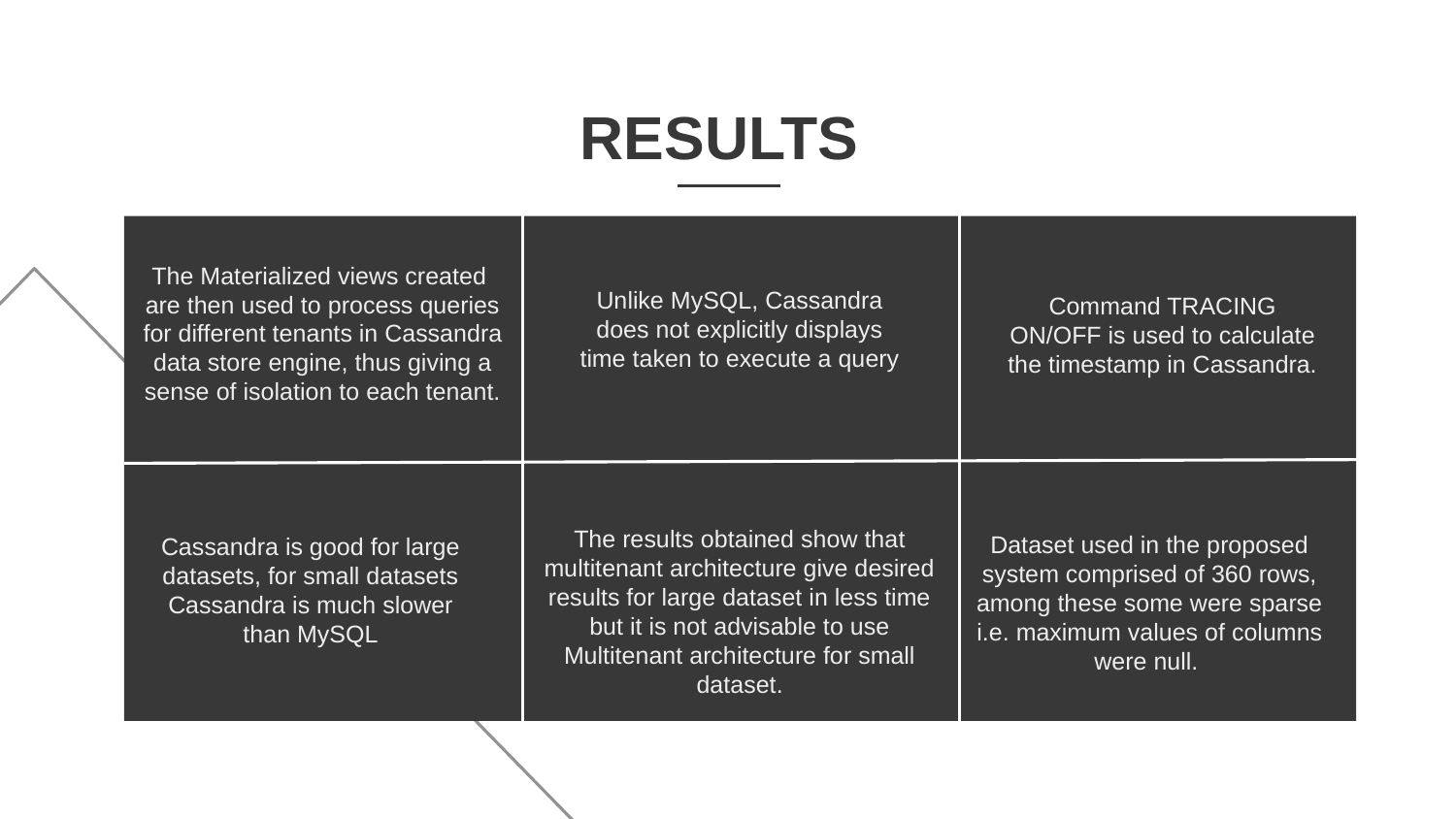

RESULTS
The Materialized views created  are then used to process queries for different tenants in Cassandra data store engine, thus giving a sense of isolation to each tenant.
Unlike MySQL, Cassandra does not explicitly displays time taken to execute a query
Command TRACING ON/OFF is used to calculate the timestamp in Cassandra.
The results obtained show that multitenant architecture give desired results for large dataset in less time but it is not advisable to use Multitenant architecture for small dataset.
Dataset used in the proposed system comprised of 360 rows, among these some were sparse i.e. maximum values of columns were null.
Cassandra is good for large datasets, for small datasets Cassandra is much slower than MySQL